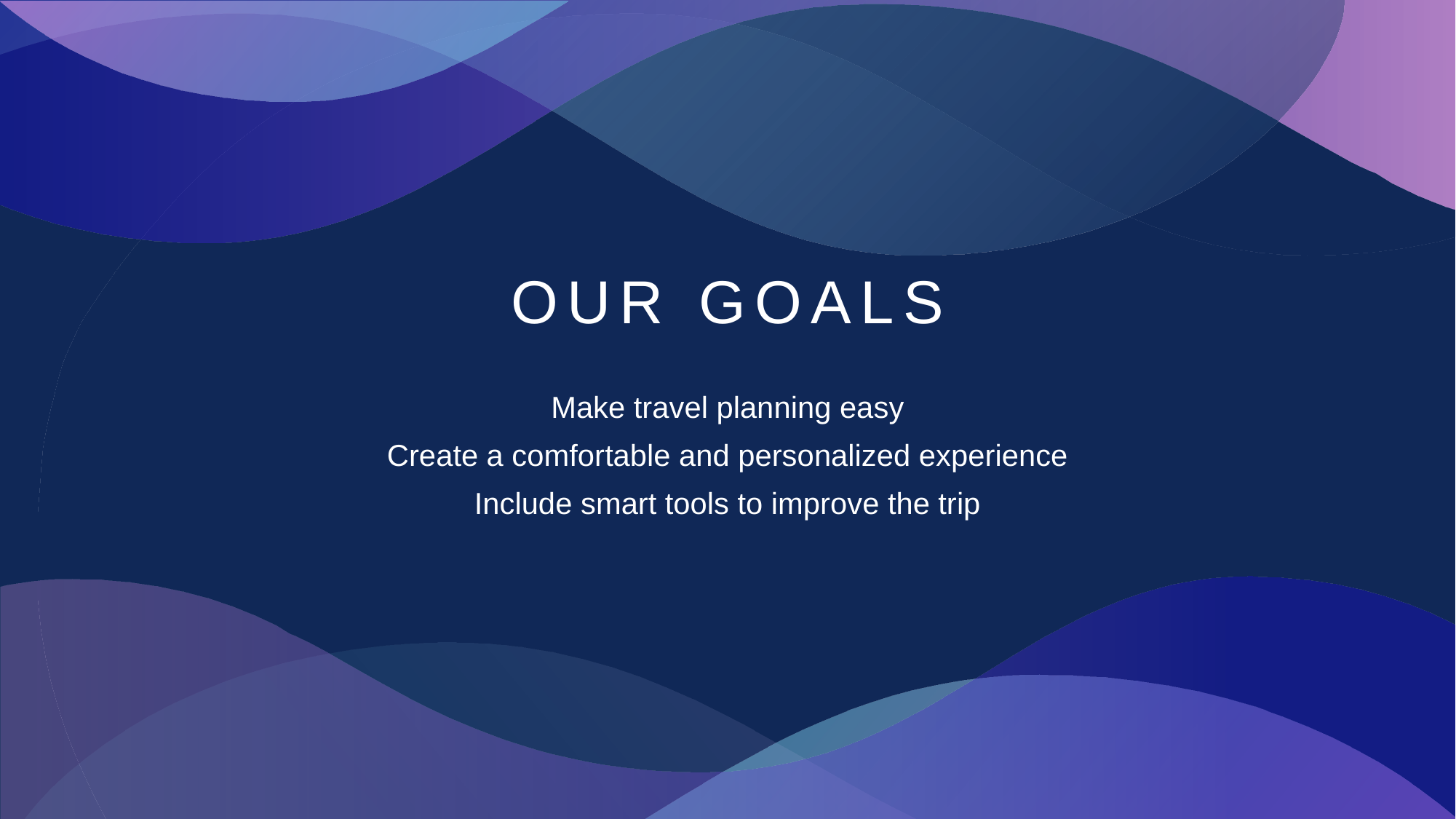

OUR GOALS
Make travel planning easy
Create a comfortable and personalized experience
Include smart tools to improve the trip